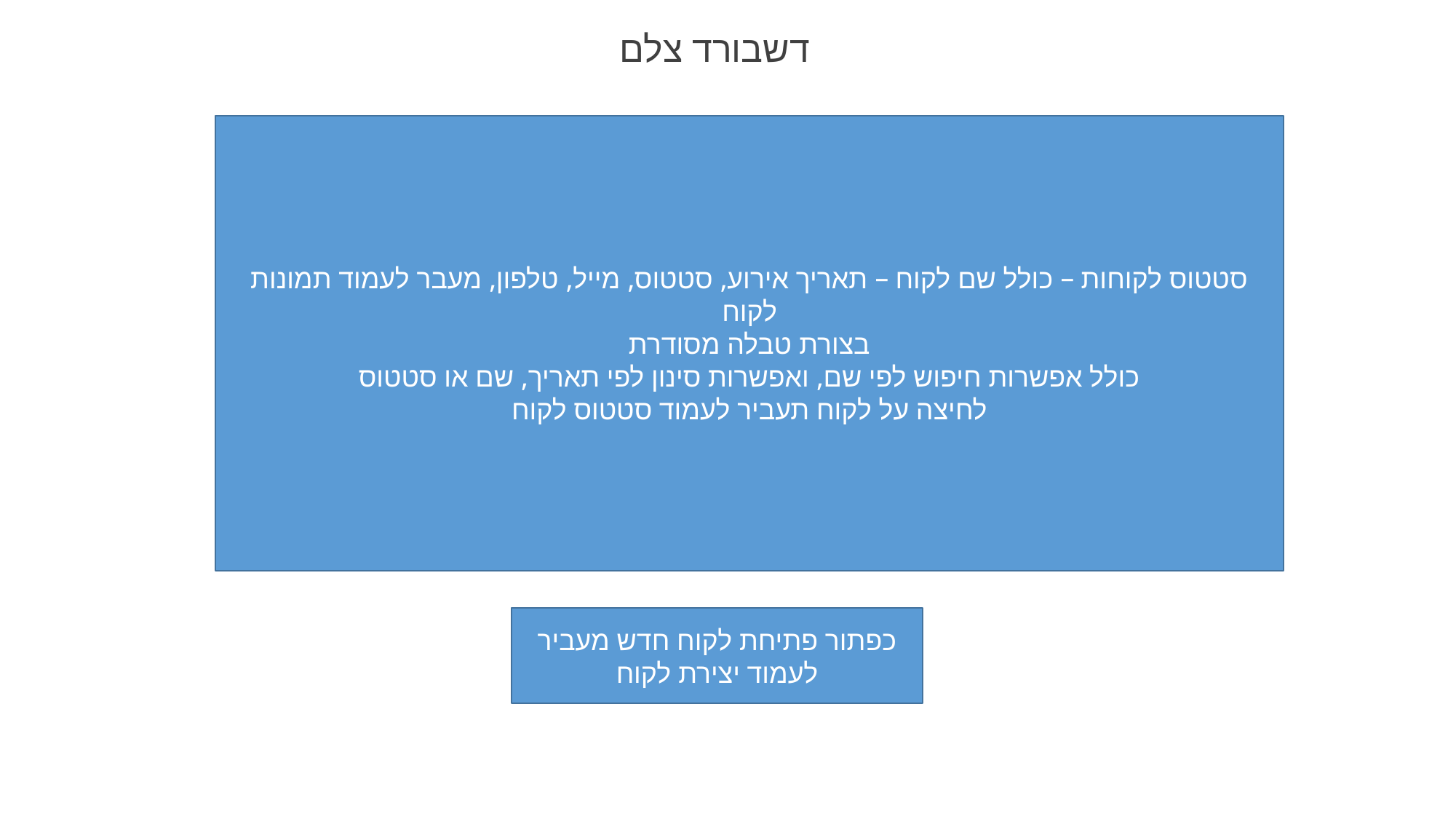

דשבורד צלם
סטטוס לקוחות – כולל שם לקוח – תאריך אירוע, סטטוס, מייל, טלפון, מעבר לעמוד תמונות לקוח
בצורת טבלה מסודרת
כולל אפשרות חיפוש לפי שם, ואפשרות סינון לפי תאריך, שם או סטטוס
לחיצה על לקוח תעביר לעמוד סטטוס לקוח
כפתור פתיחת לקוח חדש מעביר לעמוד יצירת לקוח